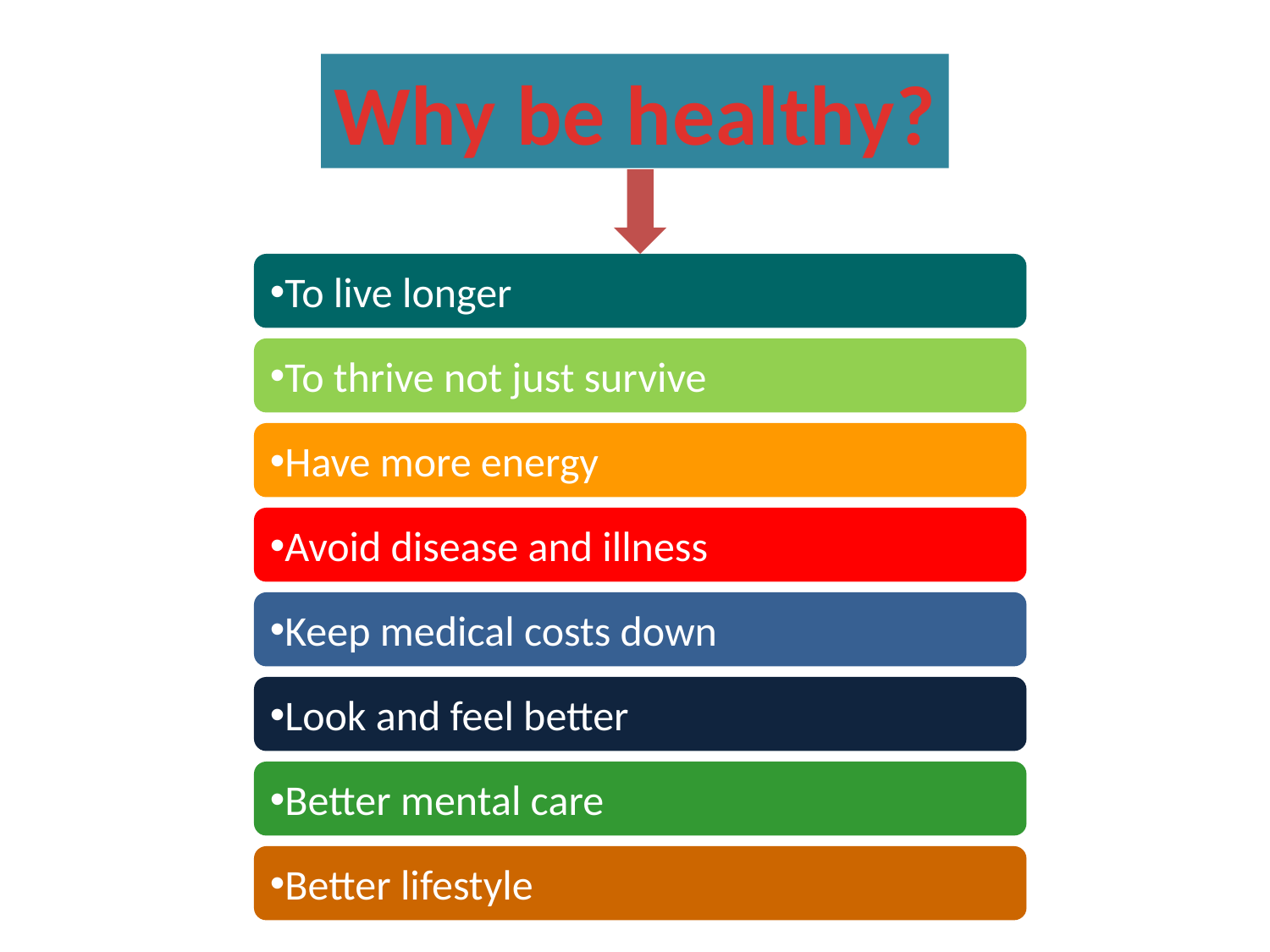

Why be healthy?

To live longer
To thrive not just survive
Have more energy
Avoid disease and illness
Keep medical costs down
Look and feel better
Better mental care
Better lifestyle